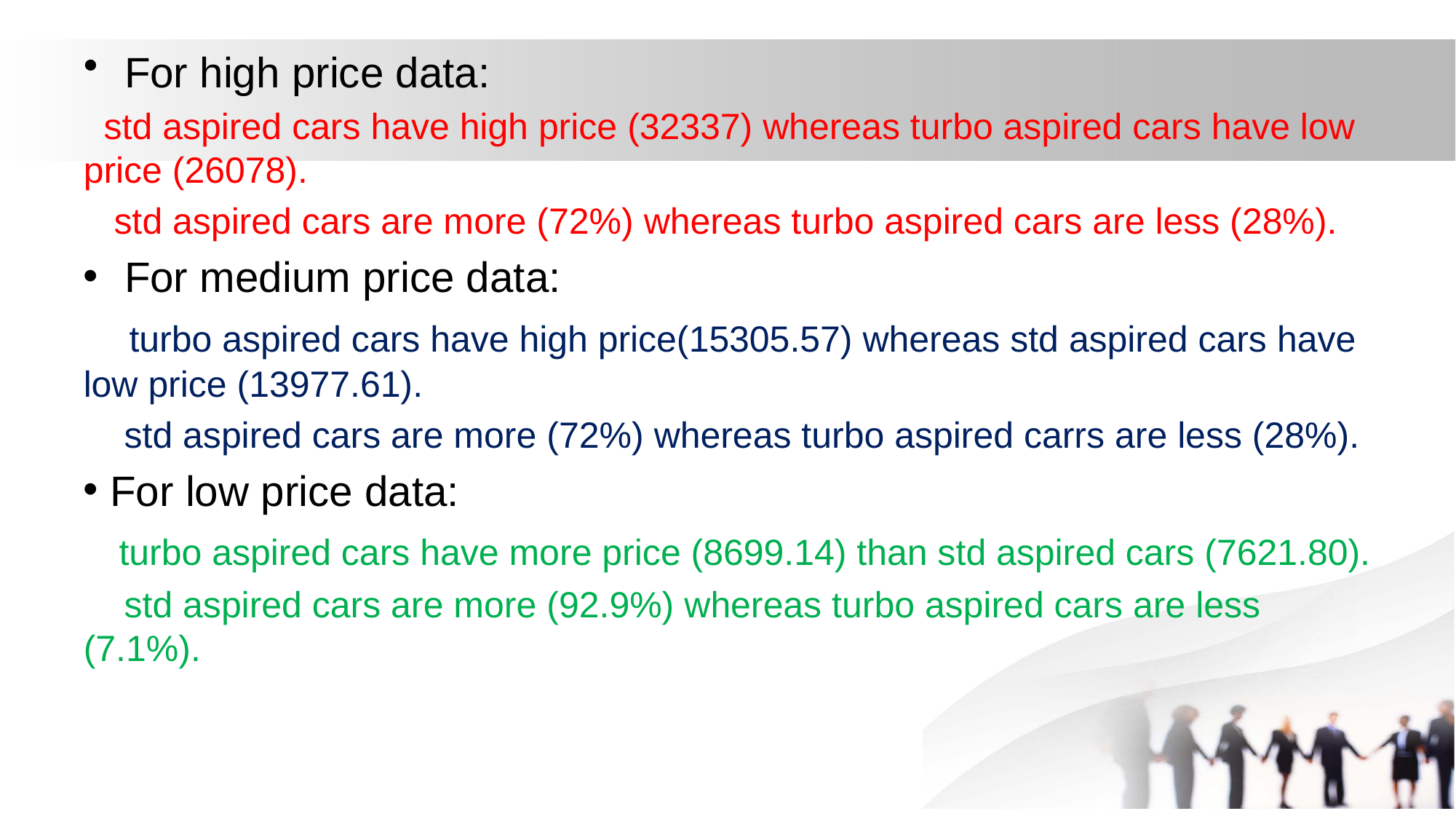

For high price data:
  std aspired cars have high price (32337) whereas turbo aspired cars have low price (26078).
   std aspired cars are more (72%) whereas turbo aspired cars are less (28%).
For medium price data:
    turbo aspired cars have high price(15305.57) whereas std aspired cars have low price (13977.61).
    std aspired cars are more (72%) whereas turbo aspired carrs are less (28%).
 For low price data:
   turbo aspired cars have more price (8699.14) than std aspired cars (7621.80).
    std aspired cars are more (92.9%) whereas turbo aspired cars are less (7.1%).